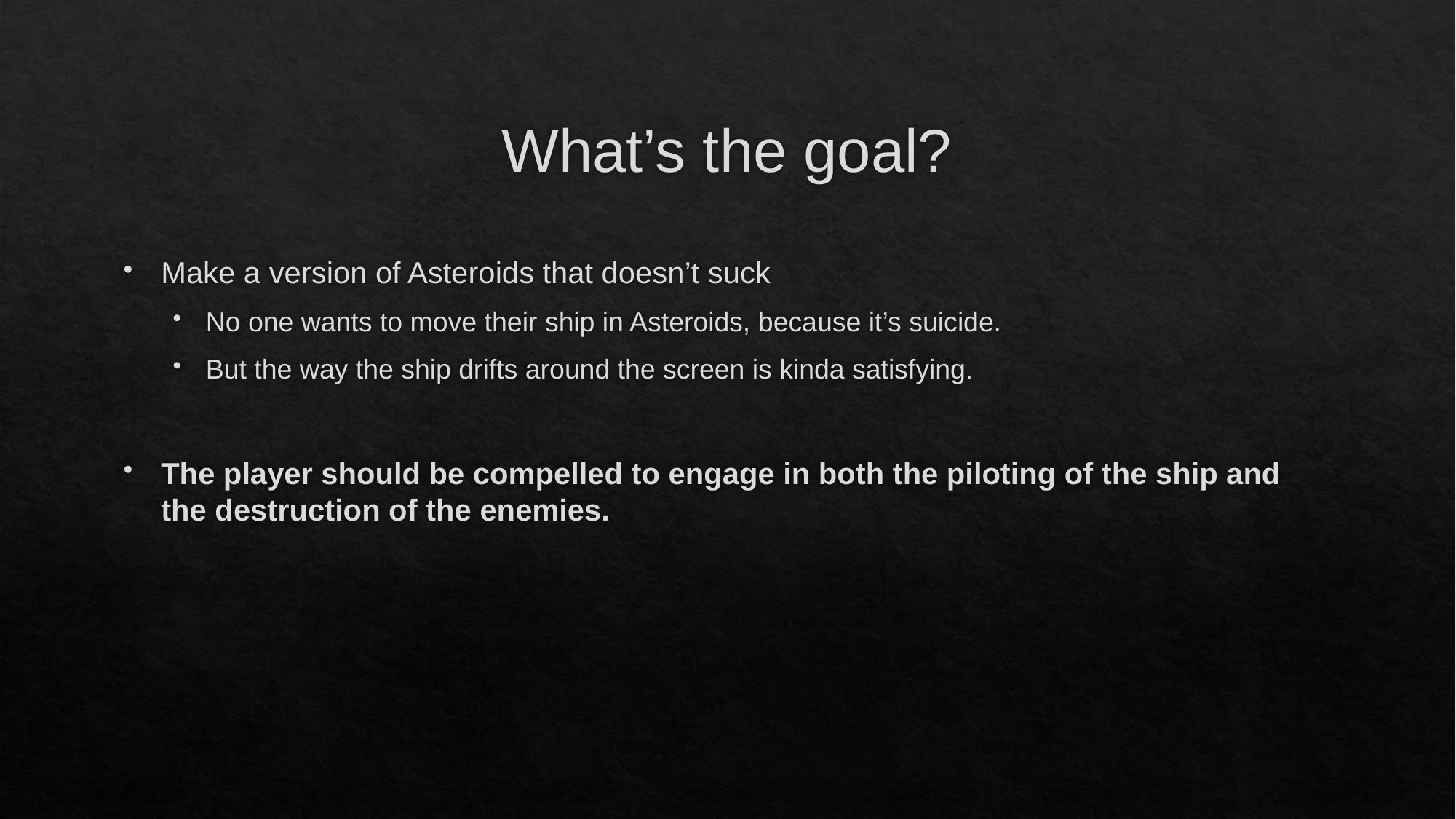

# What’s the goal?
Make a version of Asteroids that doesn’t suck
No one wants to move their ship in Asteroids, because it’s suicide.
But the way the ship drifts around the screen is kinda satisfying.

The player should be compelled to engage in both the piloting of the ship and the destruction of the enemies.